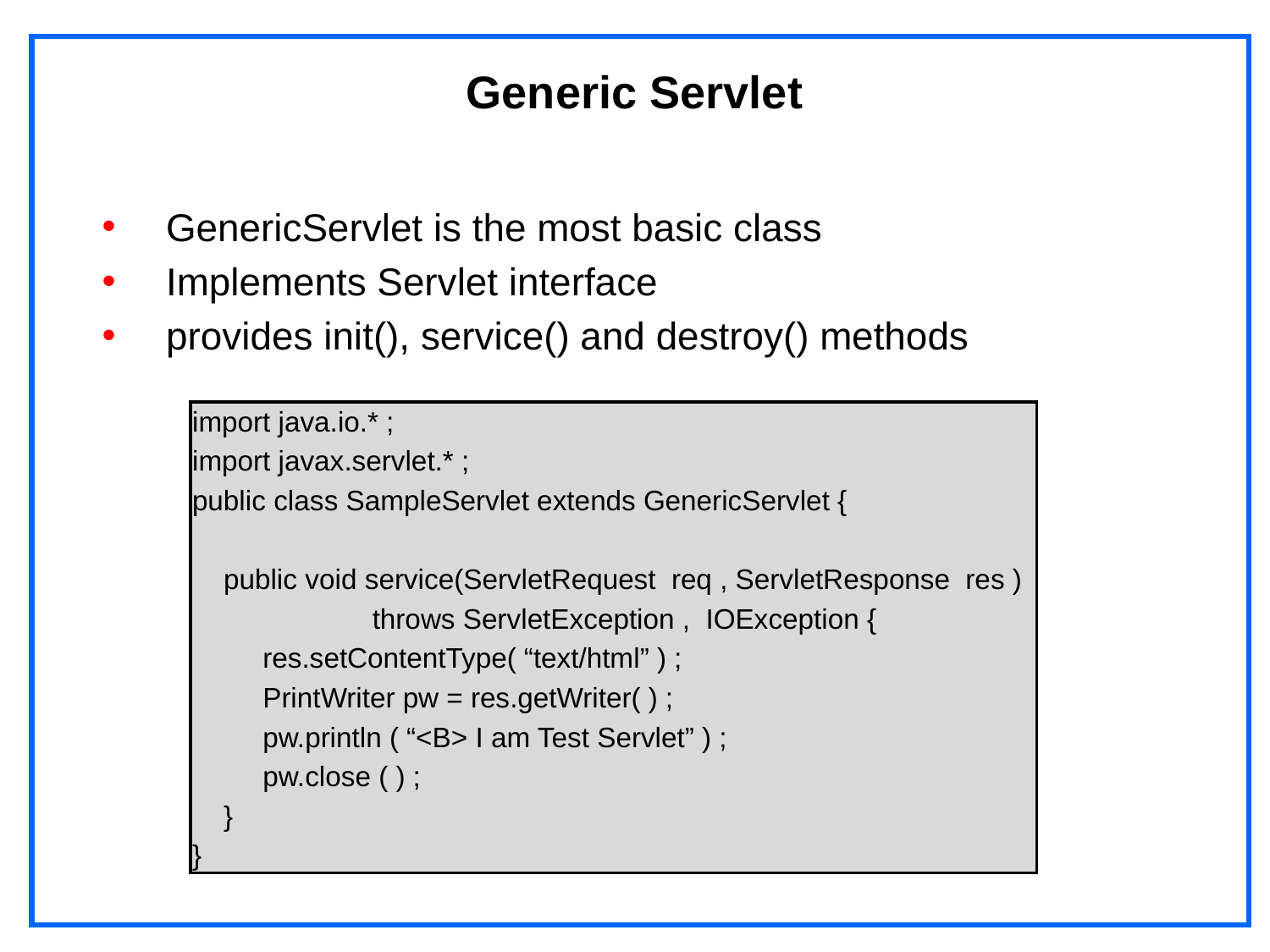

# Generic Servlet
GenericServlet is the most basic class
Implements Servlet interface
provides init(), service() and destroy() methods
import java.io.* ;
import javax.servlet.* ;
public class SampleServlet extends GenericServlet {

    public void service(ServletRequest  req , ServletResponse  res )
                       throws ServletException ,  IOException {
         res.setContentType( “text/html” ) ;
         PrintWriter pw = res.getWriter( ) ;
         pw.println ( “<B> I am Test Servlet” ) ;
         pw.close ( ) ;
    }
}